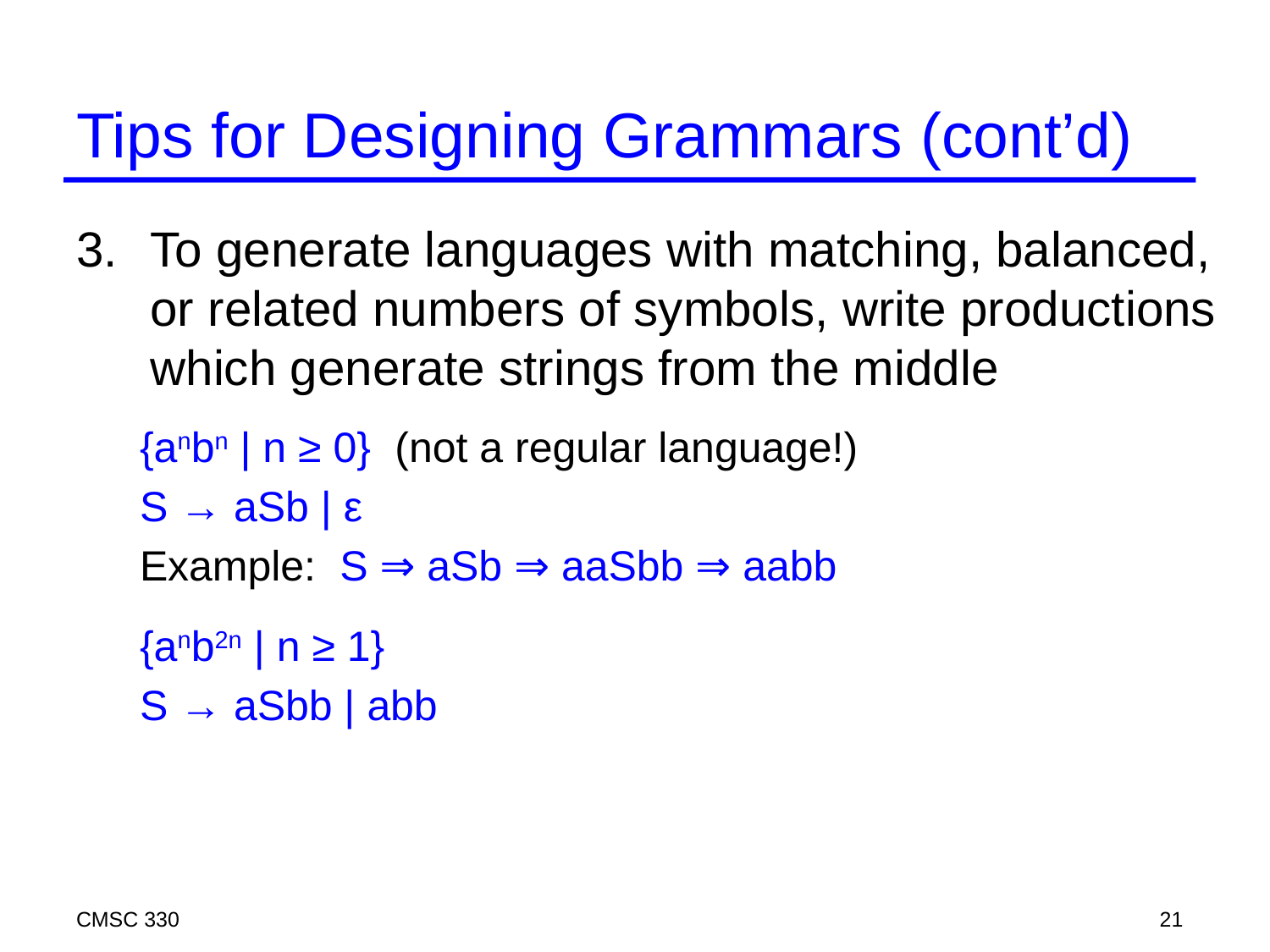

# Tips for Designing Grammars (cont’d)
To generate languages with matching, balanced, or related numbers of symbols, write productions which generate strings from the middle
{anbn | n ≥ 0}  (not a regular language!)
S → aSb | ε
Example:  S ⇒ aSb ⇒ aaSbb ⇒ aabb
{anb2n | n ≥ 1}
S → aSbb | abb
CMSC 330
21